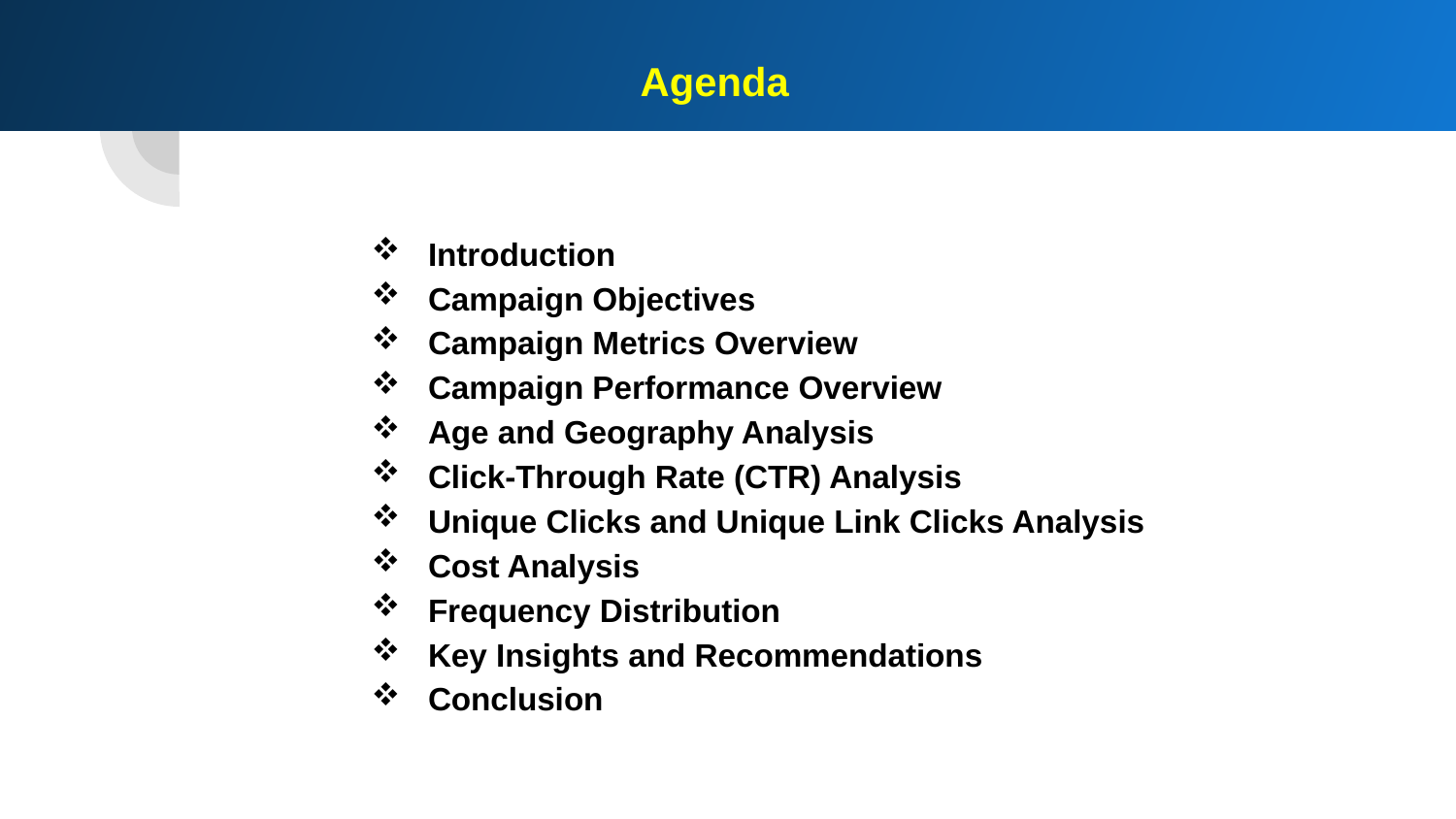

Agenda
Introduction
Campaign Objectives
Campaign Metrics Overview
Campaign Performance Overview
Age and Geography Analysis
Click-Through Rate (CTR) Analysis
Unique Clicks and Unique Link Clicks Analysis
Cost Analysis
Frequency Distribution
Key Insights and Recommendations
Conclusion